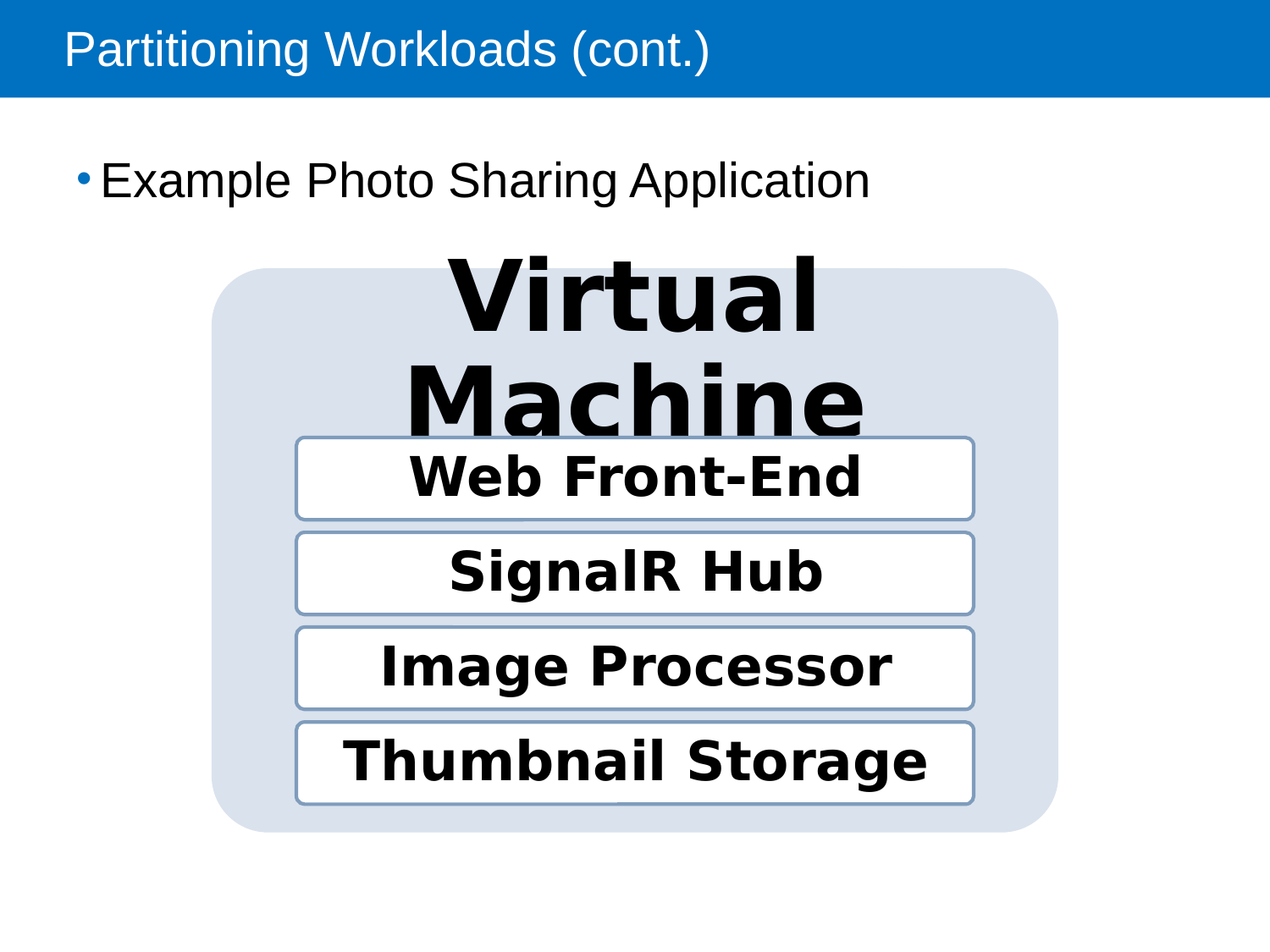

# Partitioning Workloads (cont.)
Example Photo Sharing Application

Virtual Machine
Web Front-End
SignalR Hub
Image Processor
Thumbnail Storage